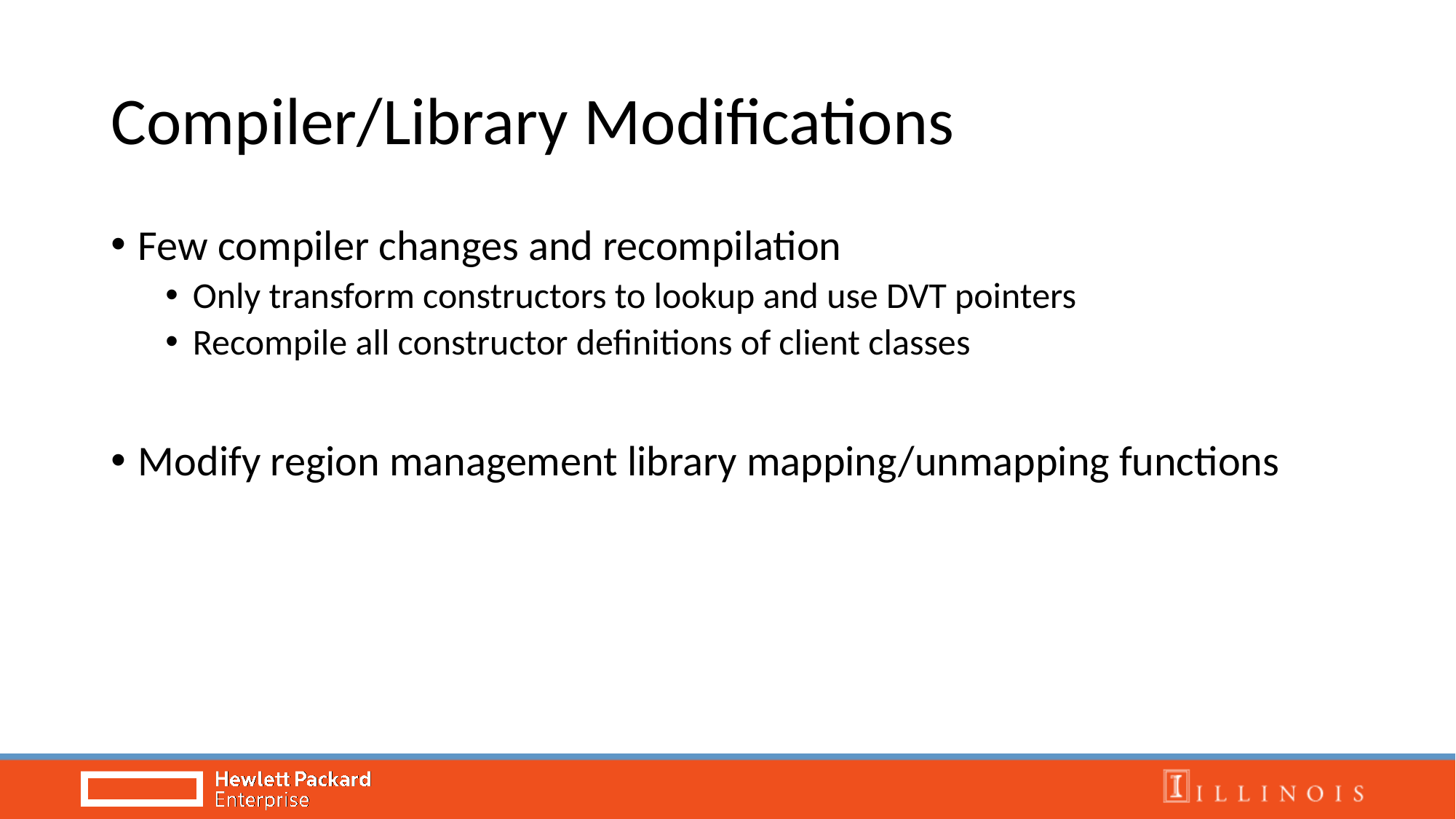

# Compiler/Library Modifications
Few compiler changes and recompilation
Only transform constructors to lookup and use DVT pointers
Recompile all constructor definitions of client classes

Modify region management library mapping/unmapping functions